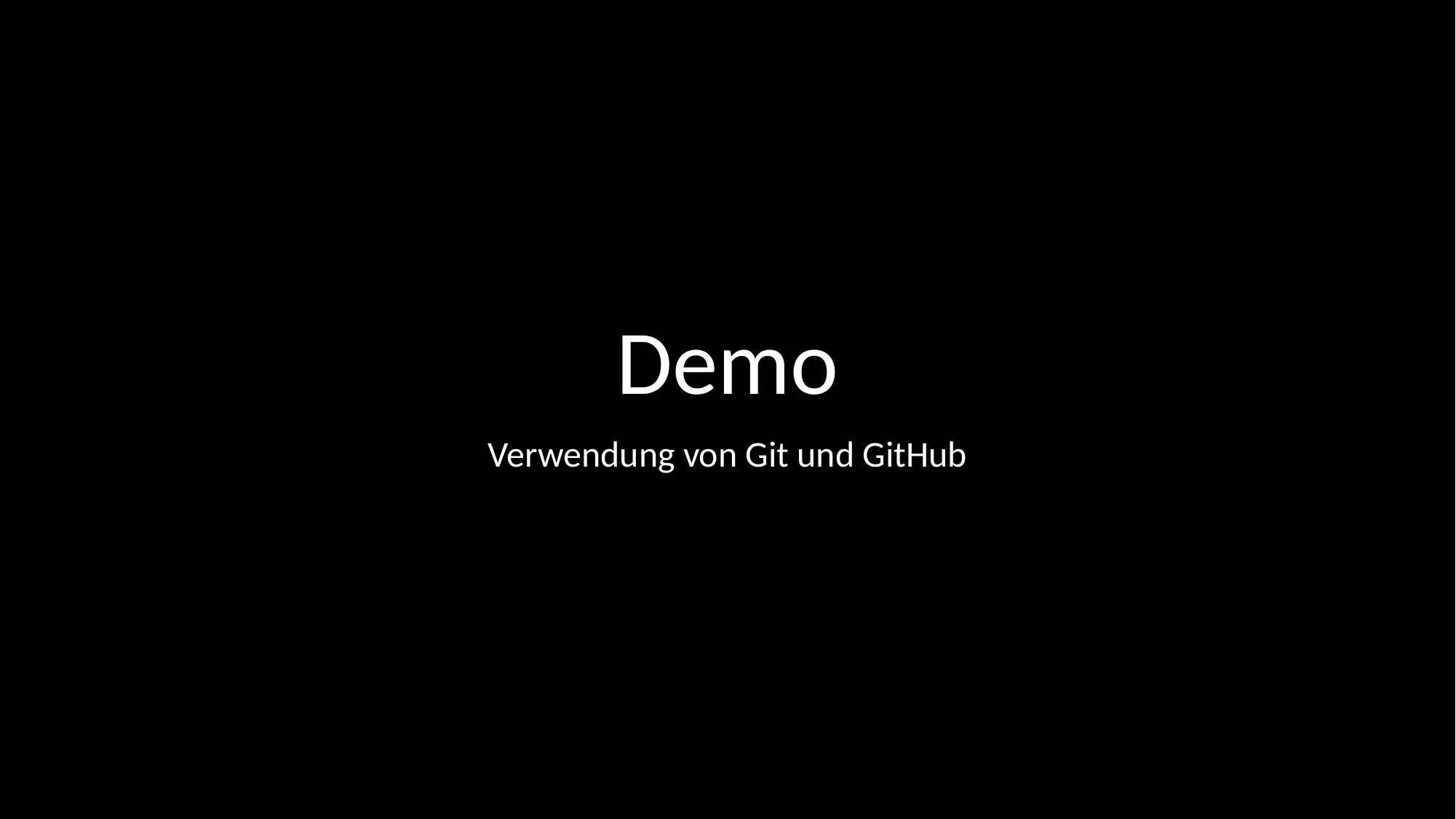

# Demo
Verwendung von Git und GitHub